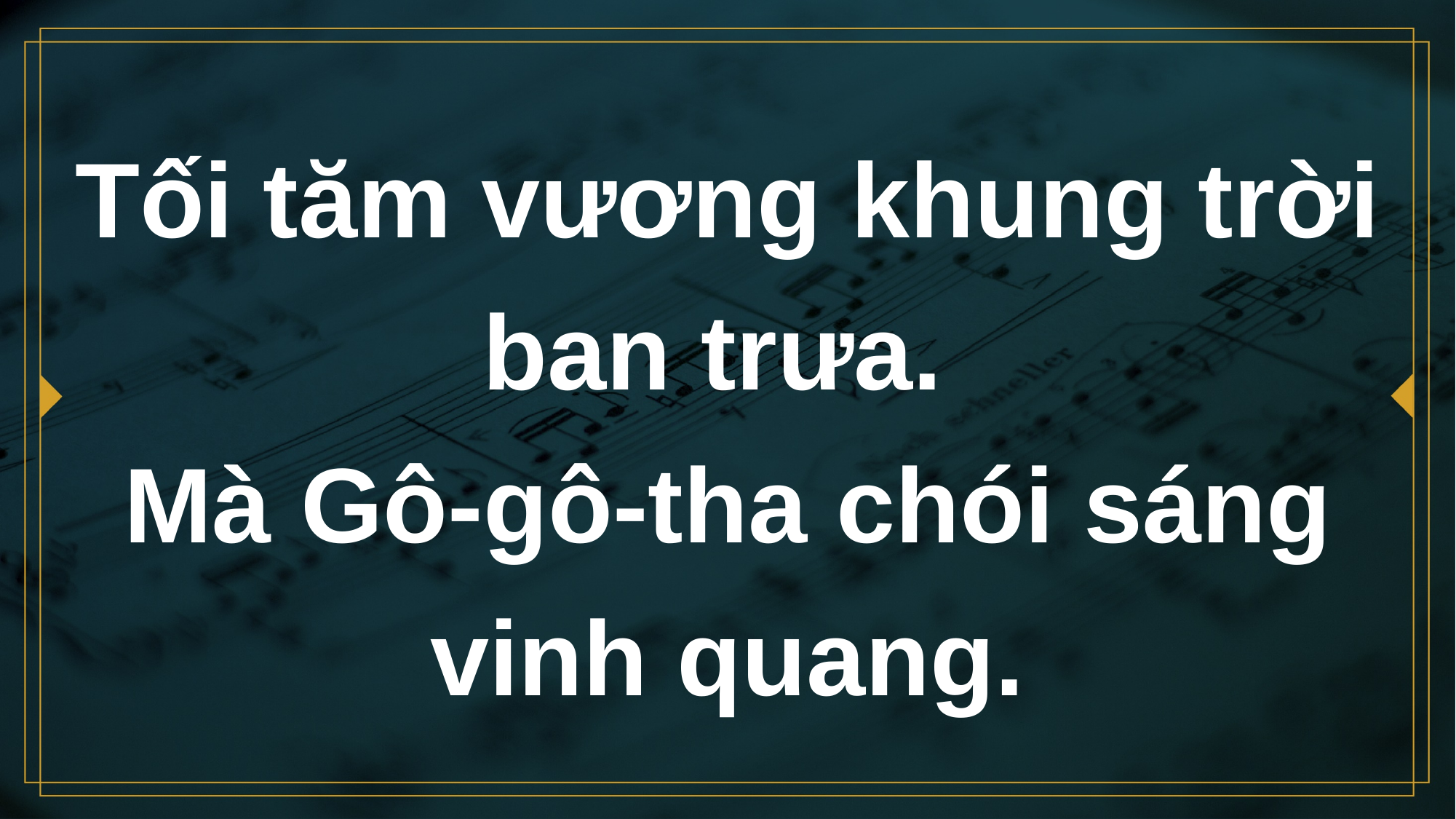

# Tối tăm vương khung trời ban trưa. Mà Gô-gô-tha chói sáng vinh quang.